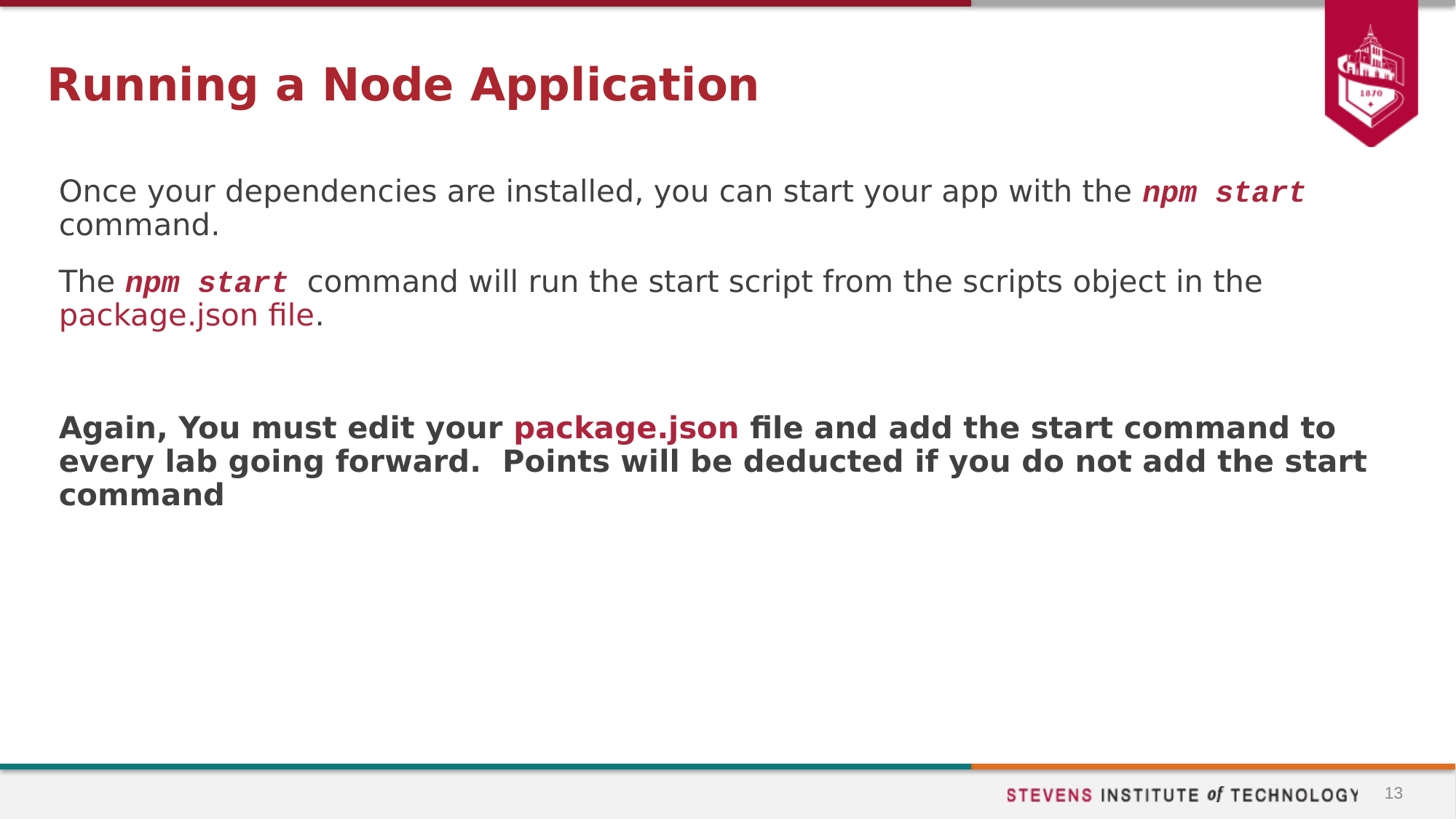

# Running a Node Application
Once your dependencies are installed, you can start your app with the npm start command.
The npm start command will run the start script from the scripts object in the package.json file.

Again, You must edit your package.json file and add the start command to every lab going forward.  Points will be deducted if you do not add the start command

13